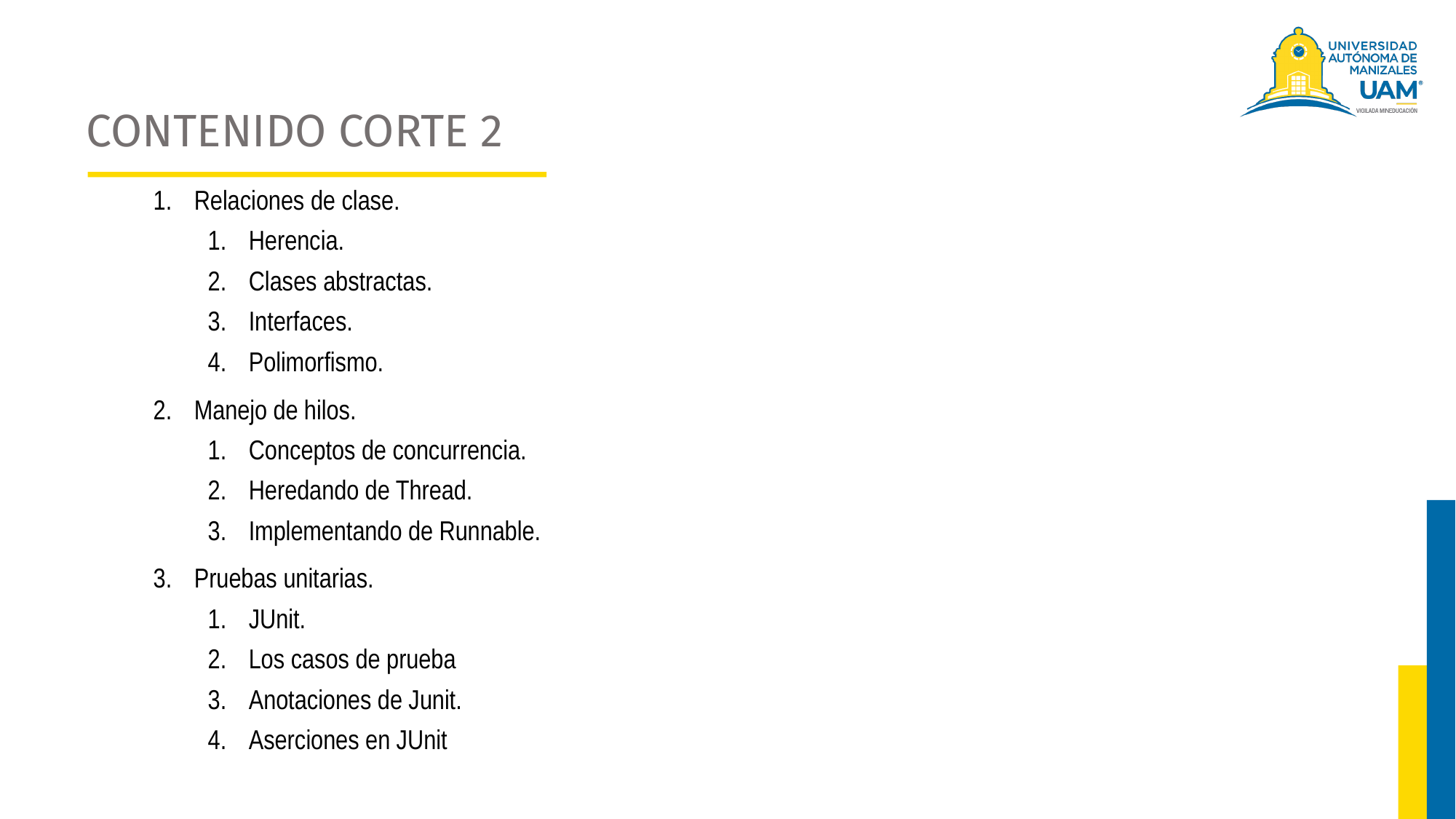

# CONTENIDO CORTE 2

Relaciones de clase.
Herencia.
Clases abstractas.
Interfaces.
Polimorfismo.
Manejo de hilos.
Conceptos de concurrencia.
Heredando de Thread.
Implementando de Runnable.
Pruebas unitarias.
JUnit.
Los casos de prueba
Anotaciones de Junit.
Aserciones en JUnit